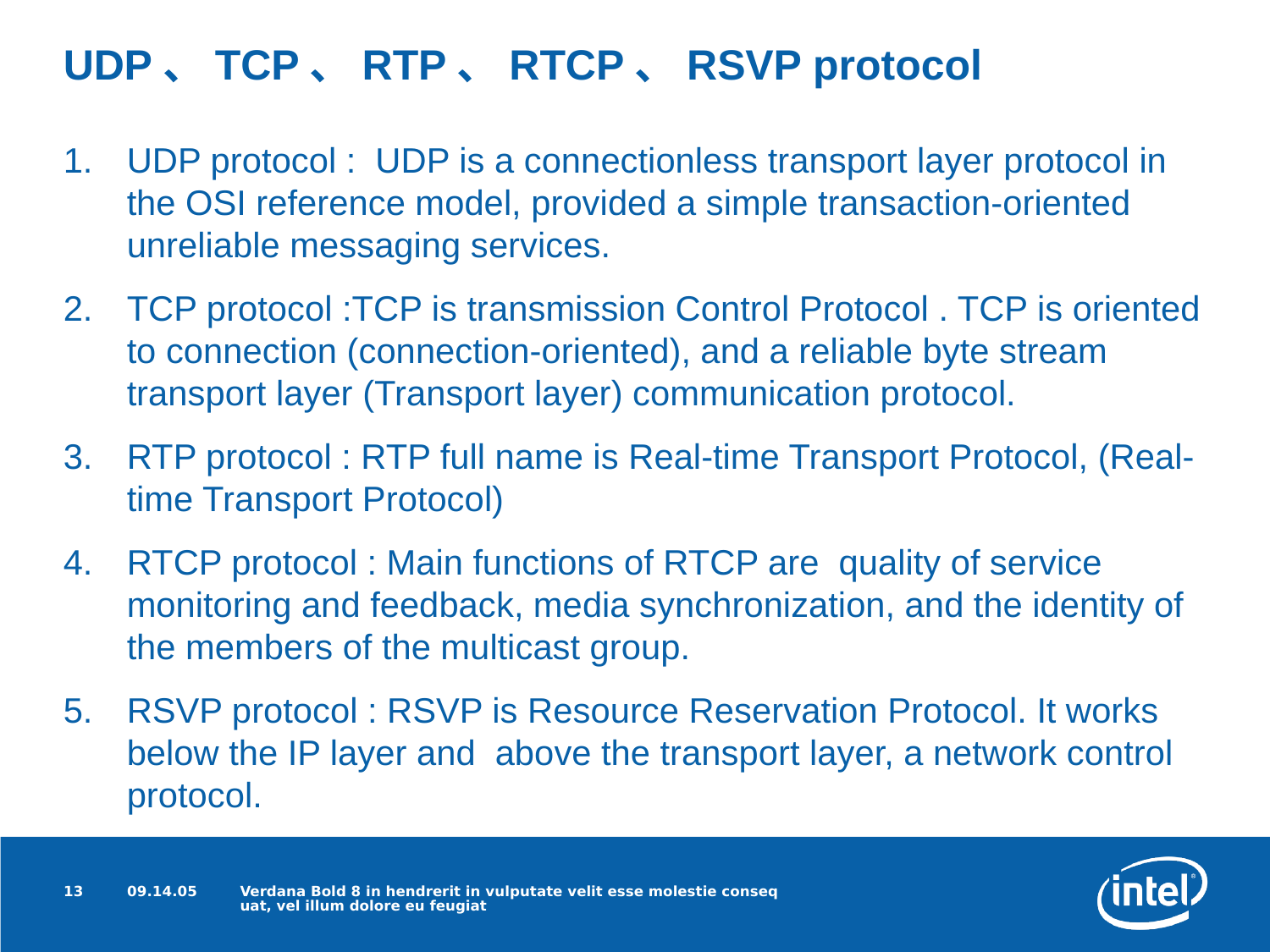

# UDP、TCP、RTP、RTCP、RSVP protocol
UDP protocol :  UDP is a connectionless transport layer protocol in the OSI reference model, provided a simple transaction-oriented unreliable messaging services.
TCP protocol :TCP is transmission Control Protocol . TCP is oriented to connection (connection-oriented), and a reliable byte stream transport layer (Transport layer) communication protocol.
RTP protocol : RTP full name is Real-time Transport Protocol, (Real-time Transport Protocol)
RTCP protocol : Main functions of RTCP are  quality of service monitoring and feedback, media synchronization, and the identity of the members of the multicast group.
RSVP protocol : RSVP is Resource Reservation Protocol. It works below the IP layer and  above the transport layer, a network control protocol.

13
09.14.05
Verdana Bold 8 in hendrerit in vulputate velit esse molestie consequat, vel illum dolore eu feugiat